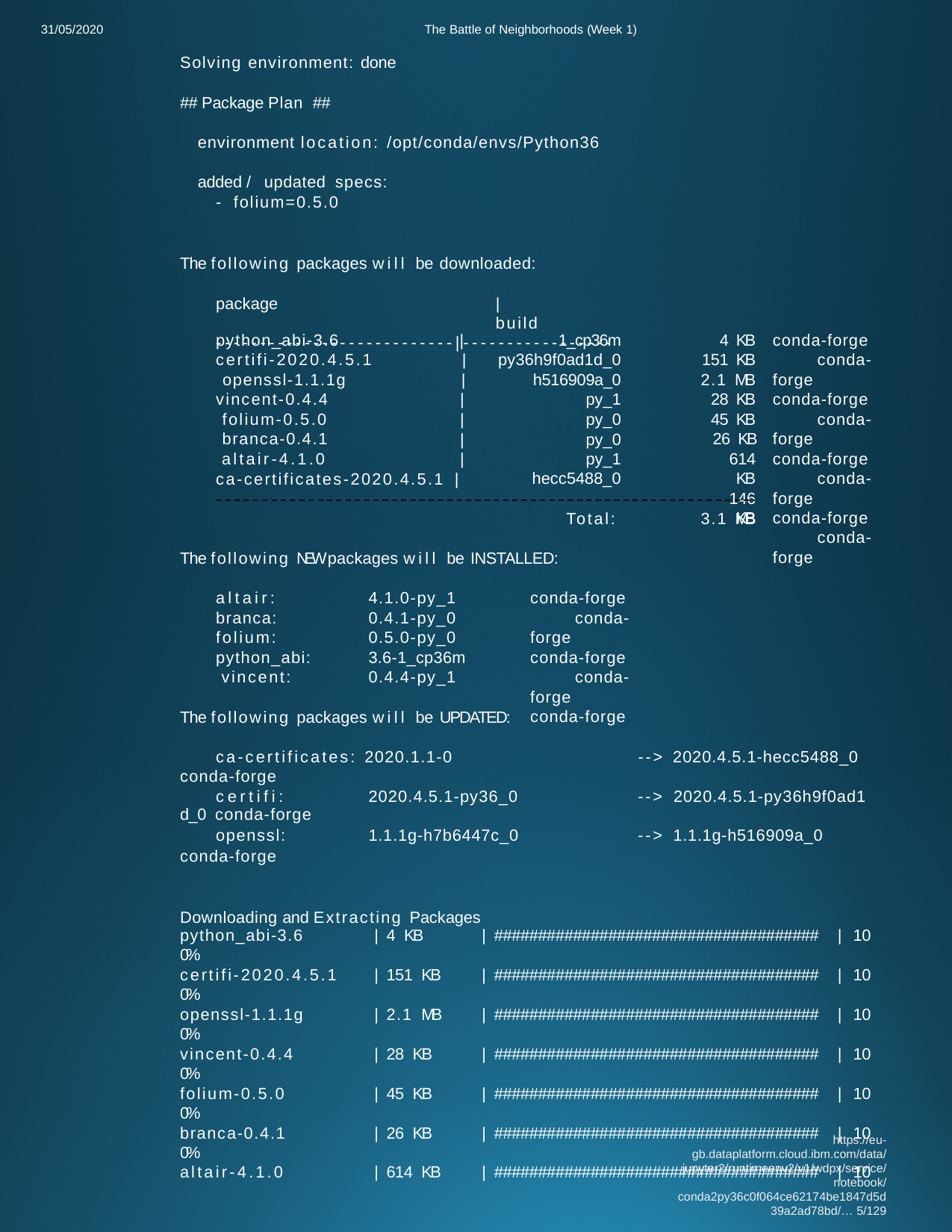

31/05/2020
The Battle of Neighborhoods (Week 1)
Solving environment: done

## Package Plan ##
environment location: /opt/conda/envs/Python36  added / updated specs:
- folium=0.5.0

The following packages will be downloaded:

package	|	build
---------------------------|-----------------
python_abi-3.6
certifi-2020.4.5.1  openssl-1.1.1g
vincent-0.4.4  folium-0.5.0  branca-0.4.1  altair-4.1.0
|	1_cp36m
|	py36h9f0ad1d_0
|	h516909a_0
|	py_1
|	py_0
|	py_0
|	py_1
hecc5488_0
4 KB
151 KB
2.1 MB
28 KB
45 KB
26 KB  614 KB
146 KB
conda-forge  conda-forge  conda-forge  conda-forge  conda-forge  conda-forge  conda-forge  conda-forge
ca-certificates-2020.4.5.1 |

Total:
3.1 MB
The following NEW packages will be INSTALLED:
altair:
branca:
folium:
python_abi:  vincent:
4.1.0-py_1
0.4.1-py_0
0.5.0-py_0
3.6-1_cp36m
0.4.4-py_1
conda-forge  conda-forge  conda-forge  conda-forge  conda-forge
The following packages will be UPDATED:
ca-certificates: 2020.1.1-0  conda-forge
--> 2020.4.5.1-hecc5488_0
| certifi: d\_0 conda-forge | 2020.4.5.1-py36\_0 | --> 2020.4.5.1-py36h9f0ad1 |
| --- | --- | --- |
| openssl: | 1.1.1g-h7b6447c\_0 | --> 1.1.1g-h516909a\_0 |
conda-forge

Downloading and Extracting Packages
| python\_abi-3.6 | | | 4 KB | | | ##################################### | | | 10 |
| --- | --- | --- | --- | --- | --- | --- |
| 0% |  |  |  |  |  |  |
| certifi-2020.4.5.1 | | | 151 KB | | | ##################################### | | | 10 |
| 0% |  |  |  |  |  |  |
| openssl-1.1.1g | | | 2.1 MB | | | ##################################### | | | 10 |
| 0% |  |  |  |  |  |  |
| vincent-0.4.4 | | | 28 KB | | | ##################################### | | | 10 |
| 0% |  |  |  |  |  |  |
| folium-0.5.0 | | | 45 KB | | | ##################################### | | | 10 |
| 0% |  |  |  |  |  |  |
| branca-0.4.1 | | | 26 KB | | | ##################################### | | | 10 |
| 0% |  |  |  |  |  |  |
| altair-4.1.0 | | | 614 KB | | | ##################################### | | | 10 |
https://eu-gb.dataplatform.cloud.ibm.com/data/jupyter2/runtimeenv2/v1/wdpx/service/notebook/conda2py36c0f064ce62174be1847d5d39a2ad78bd/… 5/129